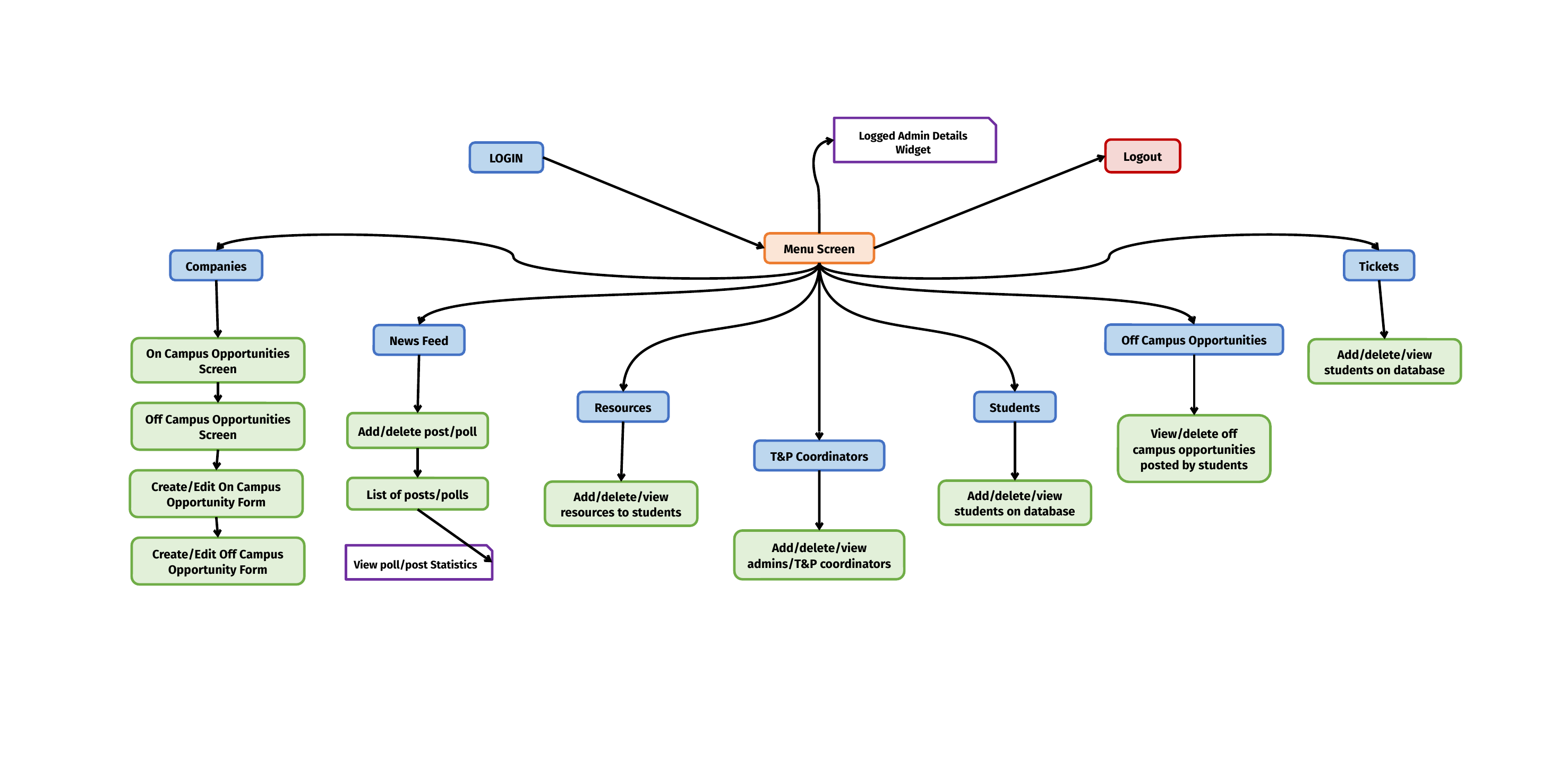

Logged Admin Details Widget
Logout
LOGIN
Menu Screen
Companies
Tickets
Off Campus Opportunities
News Feed
On Campus Opportunities Screen
Add/delete/view students on database
Resources
Students
Off Campus Opportunities
Screen
Add/delete post/poll
View/delete off campus opportunities posted by students
T&P Coordinators
Create/Edit On Campus Opportunity Form
List of posts/polls
Add/delete/view students on database
Add/delete/view resources to students
Add/delete/view admins/T&P coordinators
Create/Edit Off Campus Opportunity Form
View poll/post Statistics